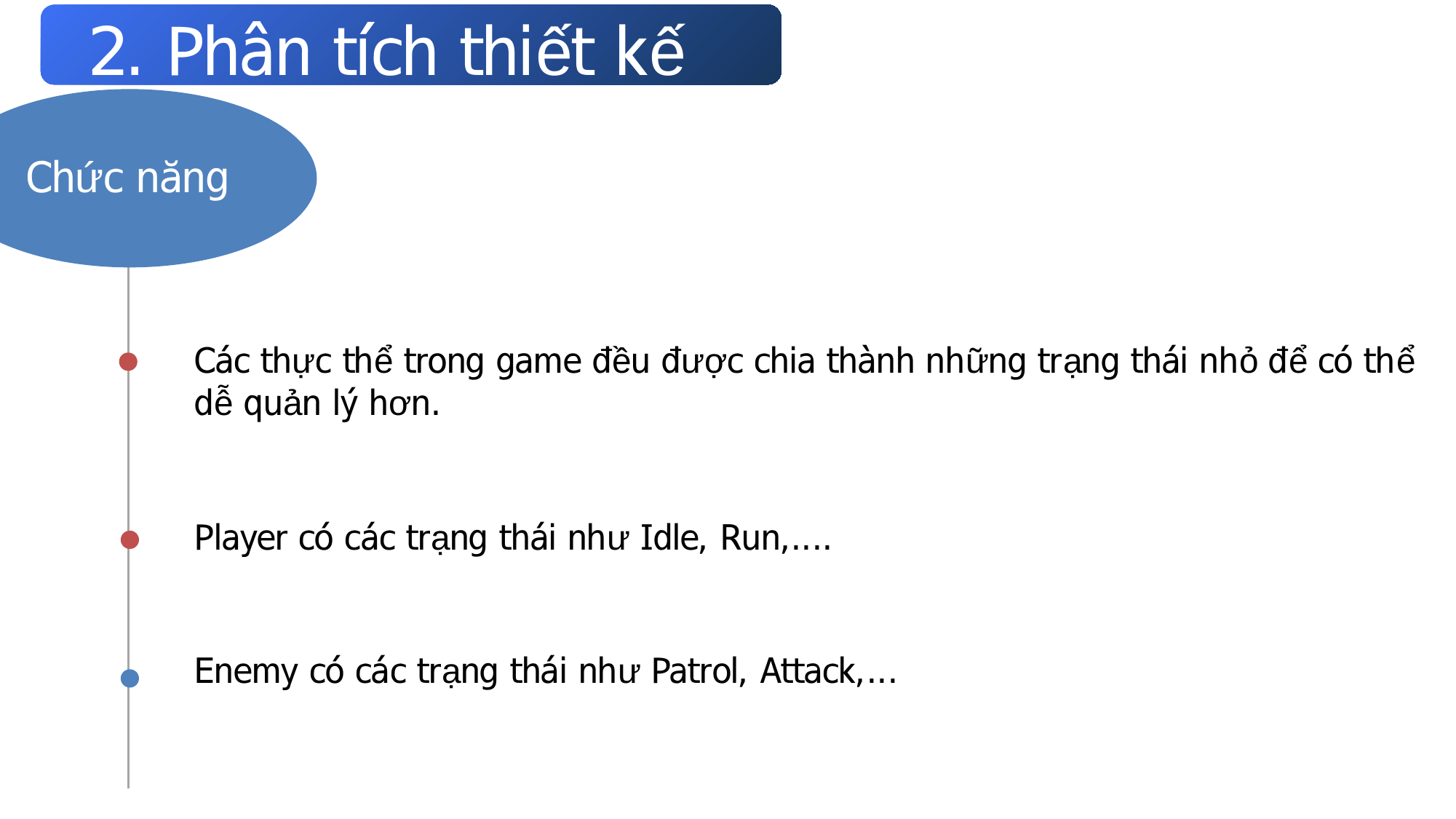

# 2. Phân tích thiết kế

Chức năng
Các thực thể trong game đều được chia thành những trạng thái nhỏ để có thể dễ quản lý hơn.

Player có các trạng thái như Idle, Run,....

Enemy có các trạng thái như Patrol, Attack,...